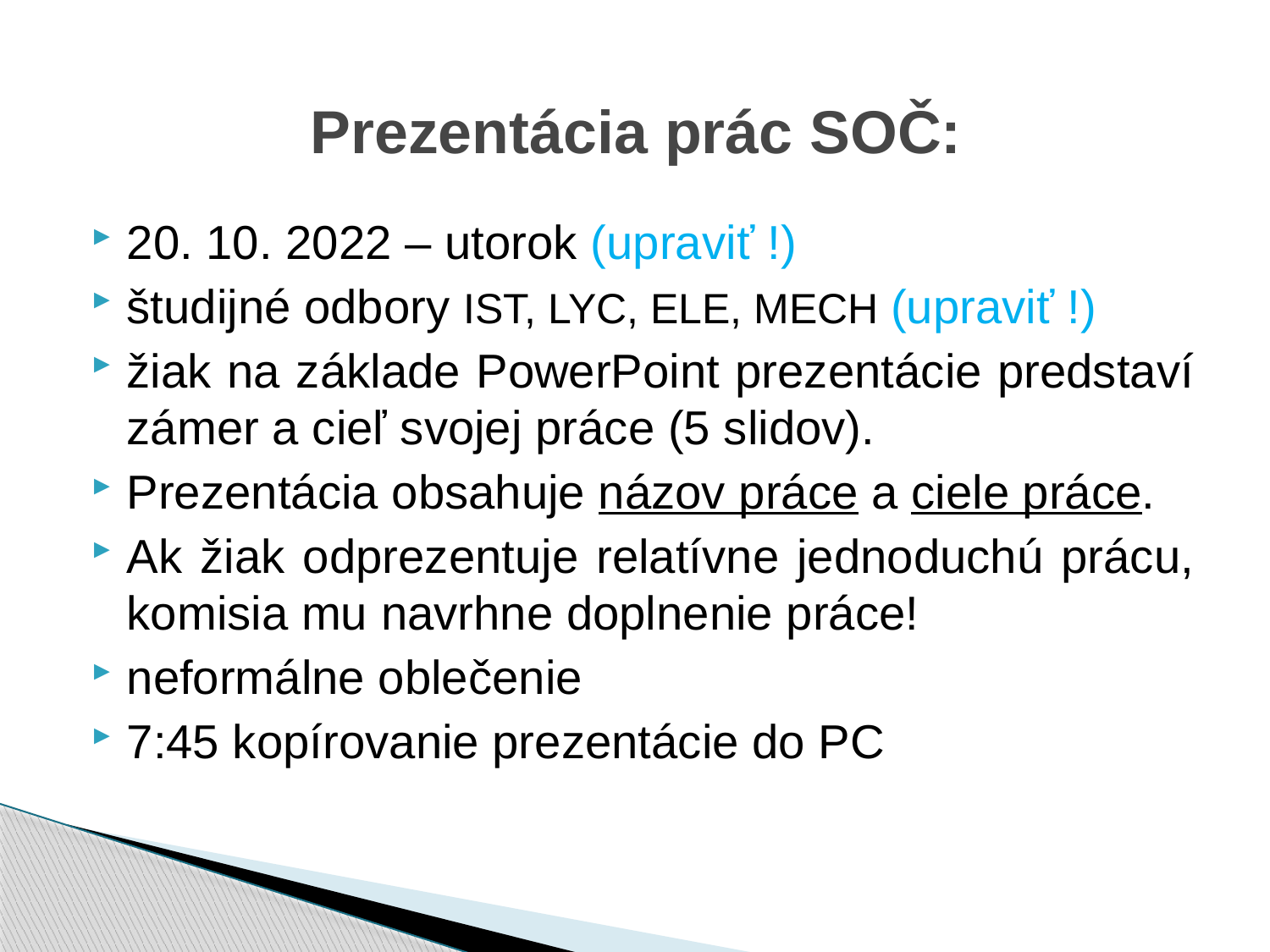

Prezentácia prác SOČ:
20. 10. 2022 – utorok (upraviť !)
študijné odbory IST, LYC, ELE, MECH (upraviť !)
žiak na základe PowerPoint prezentácie predstaví zámer a cieľ svojej práce (5 slidov).
Prezentácia obsahuje názov práce a ciele práce.
Ak žiak odprezentuje relatívne jednoduchú prácu, komisia mu navrhne doplnenie práce!
neformálne oblečenie
7:45 kopírovanie prezentácie do PC